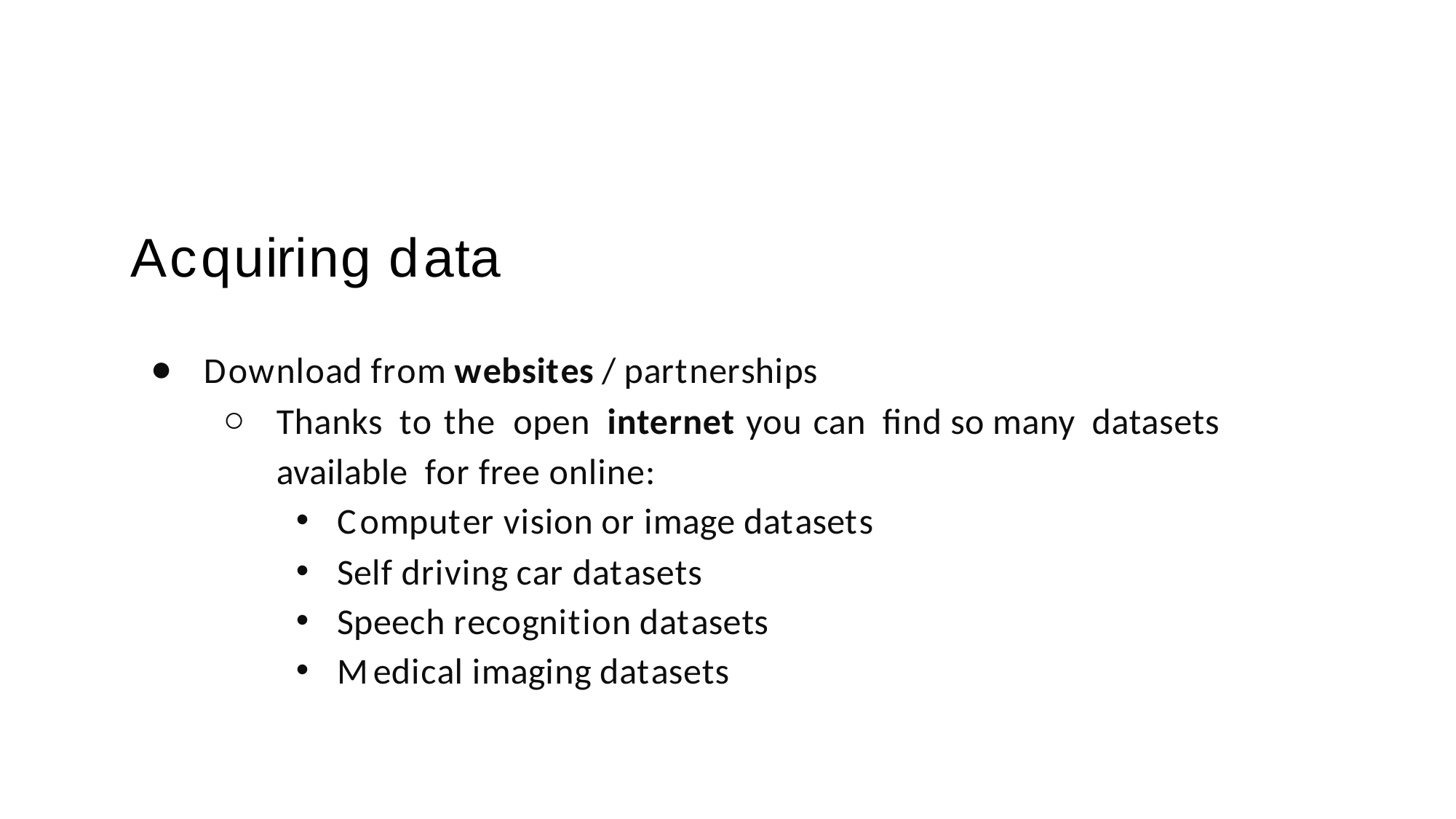

# Acquiring data
Download from websites / partnerships
Thanks  to  the  open  internet  you  can  find so many  datasets available  for free online:
Computer vision or image datasets
Self driving car datasets
Speech recognition datasets
Medical imaging datasets